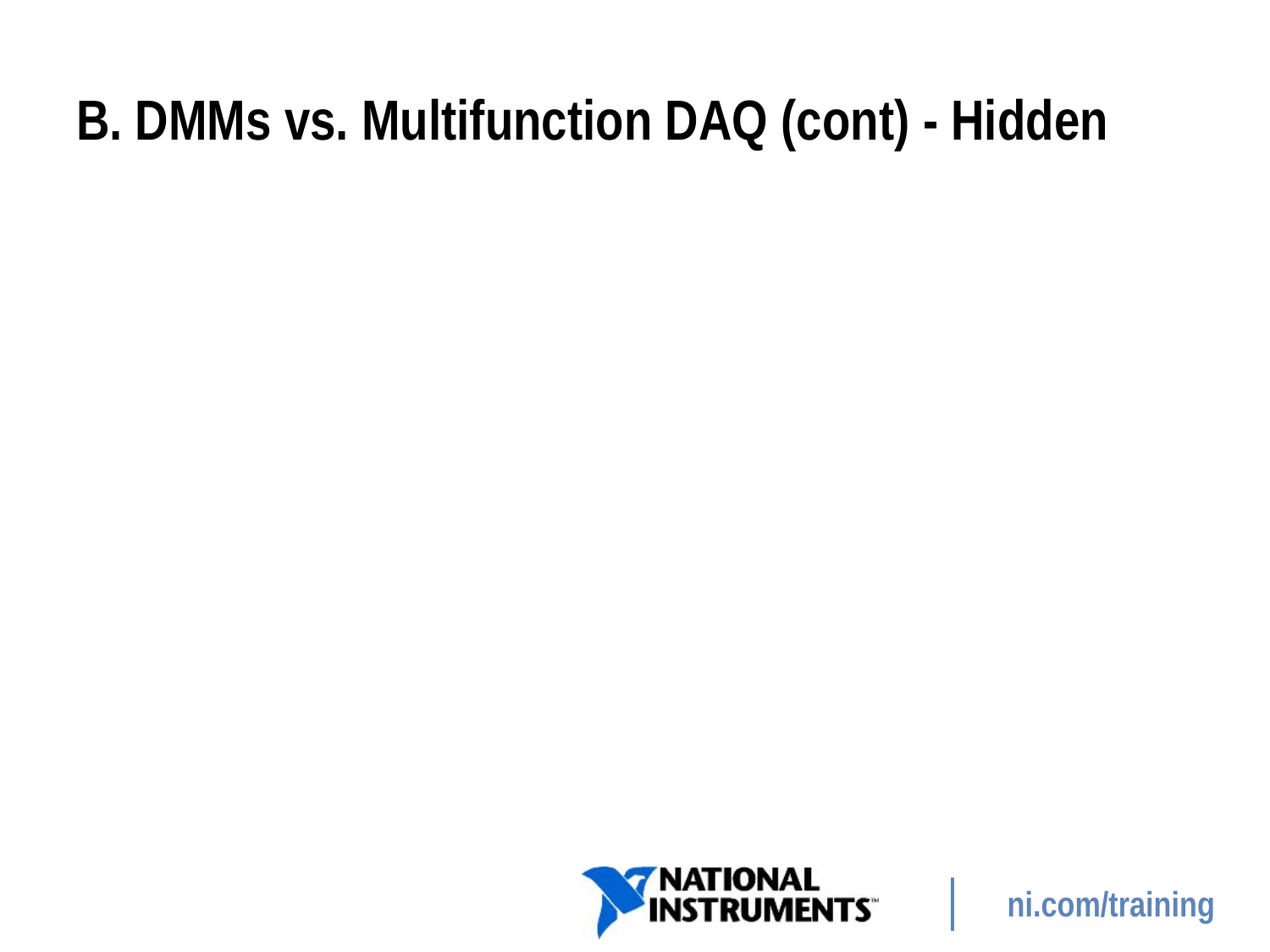

# B. DMMs vs. Multifunction DAQ (cont) - Hidden